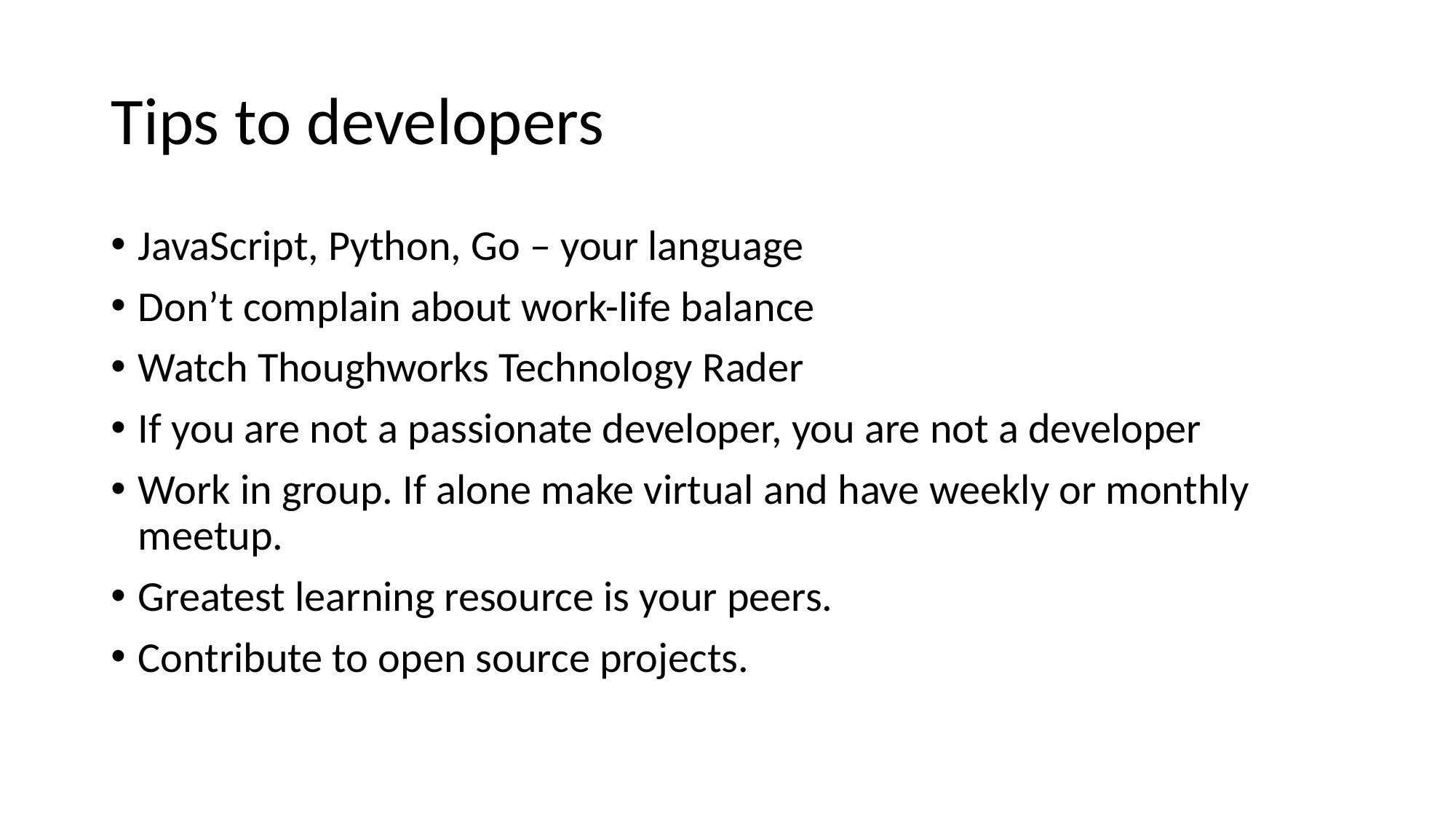

# Tips to developers
JavaScript, Python, Go – your language
Don’t complain about work-life balance
Watch Thoughworks Technology Rader
If you are not a passionate developer, you are not a developer
Work in group. If alone make virtual and have weekly or monthly meetup.
Greatest learning resource is your peers.
Contribute to open source projects.